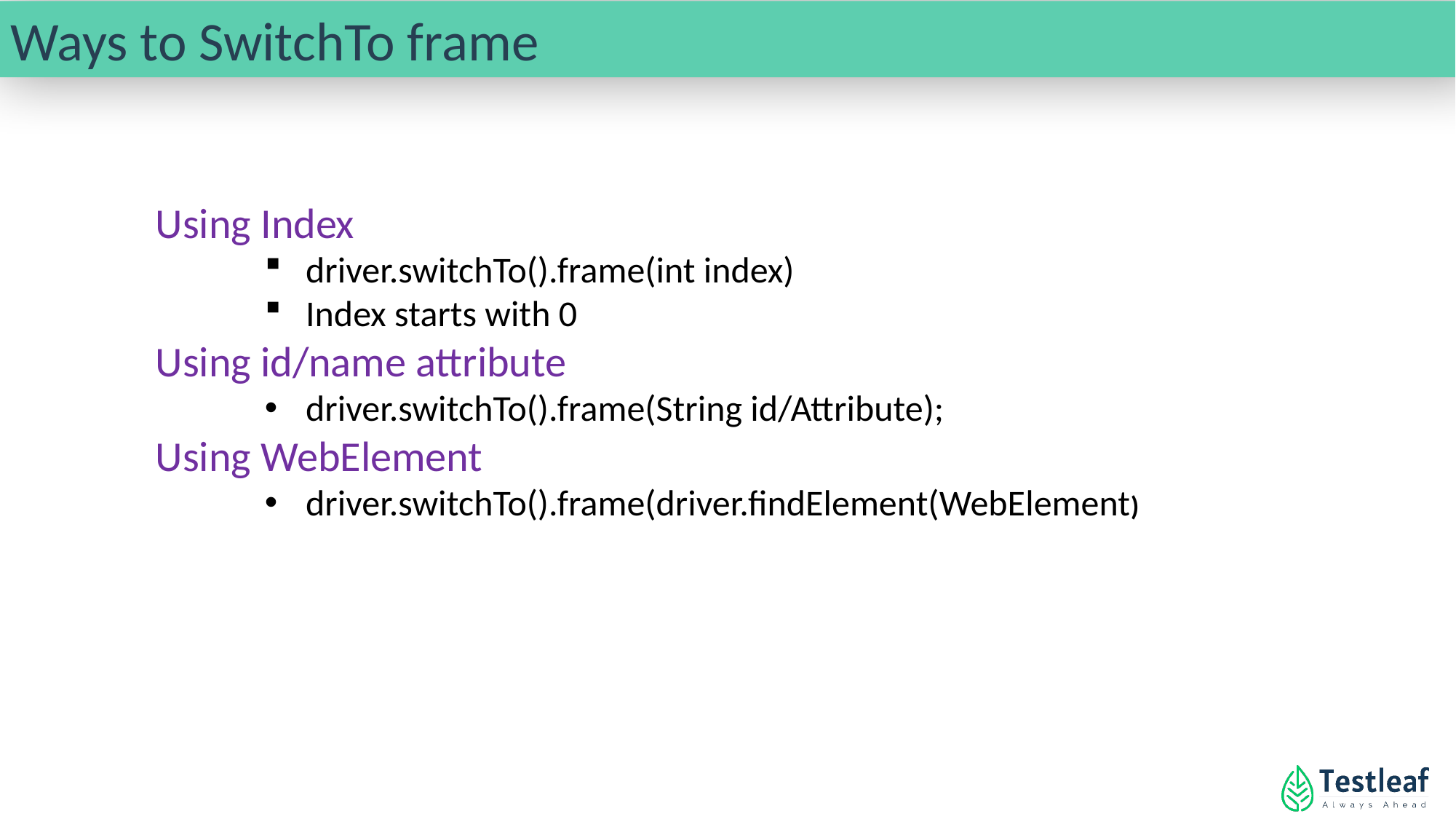

Ways to SwitchTo frame
Using Index
driver.switchTo().frame(int index)
Index starts with 0
Using id/name attribute
driver.switchTo().frame(String id/Attribute);
Using WebElement
driver.switchTo().frame(driver.findElement(WebElement)